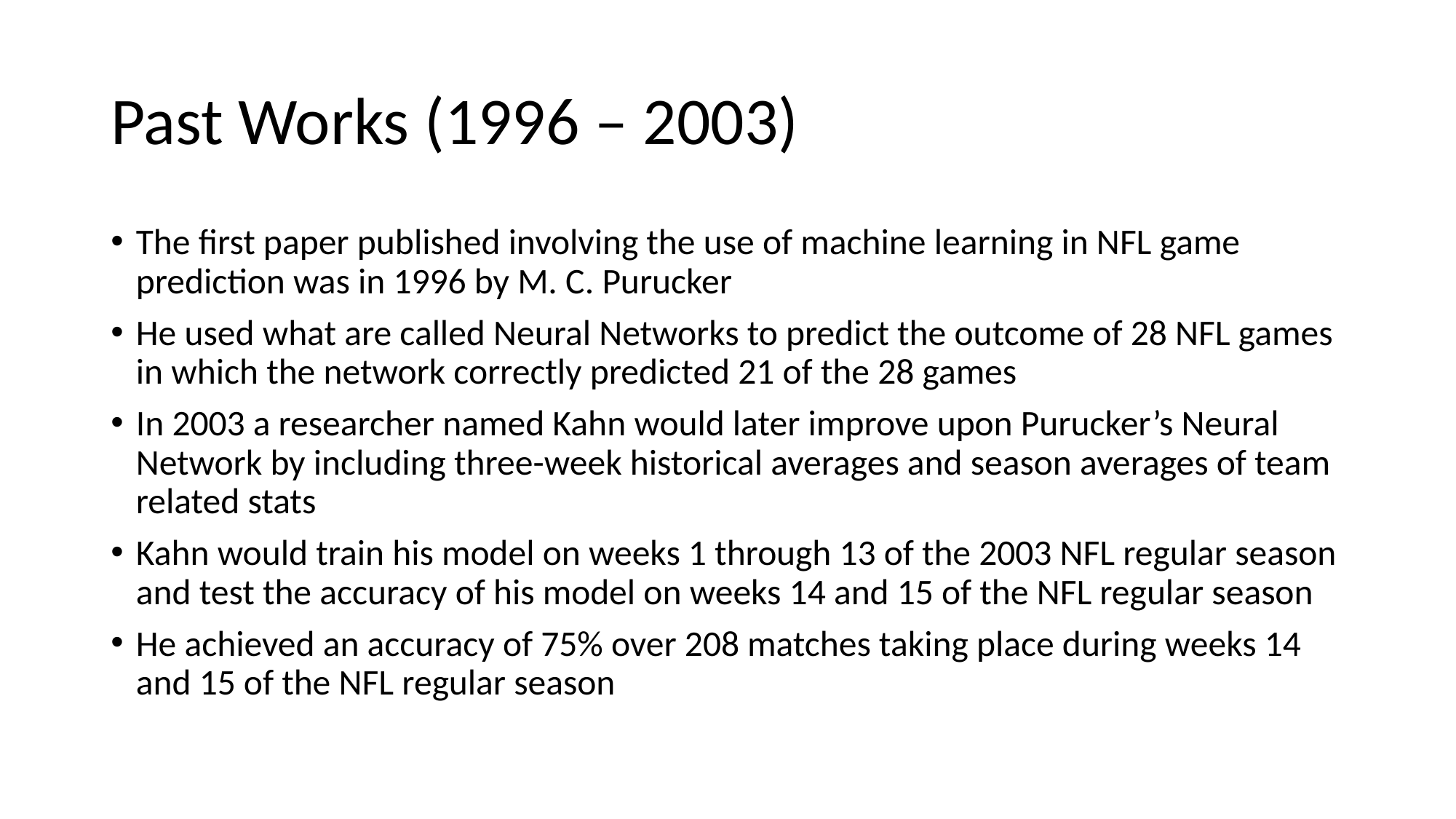

# Past Works (1996 – 2003)
The first paper published involving the use of machine learning in NFL game prediction was in 1996 by M. C. Purucker
He used what are called Neural Networks to predict the outcome of 28 NFL games in which the network correctly predicted 21 of the 28 games
In 2003 a researcher named Kahn would later improve upon Purucker’s Neural Network by including three-week historical averages and season averages of team related stats
Kahn would train his model on weeks 1 through 13 of the 2003 NFL regular season and test the accuracy of his model on weeks 14 and 15 of the NFL regular season
He achieved an accuracy of 75% over 208 matches taking place during weeks 14 and 15 of the NFL regular season